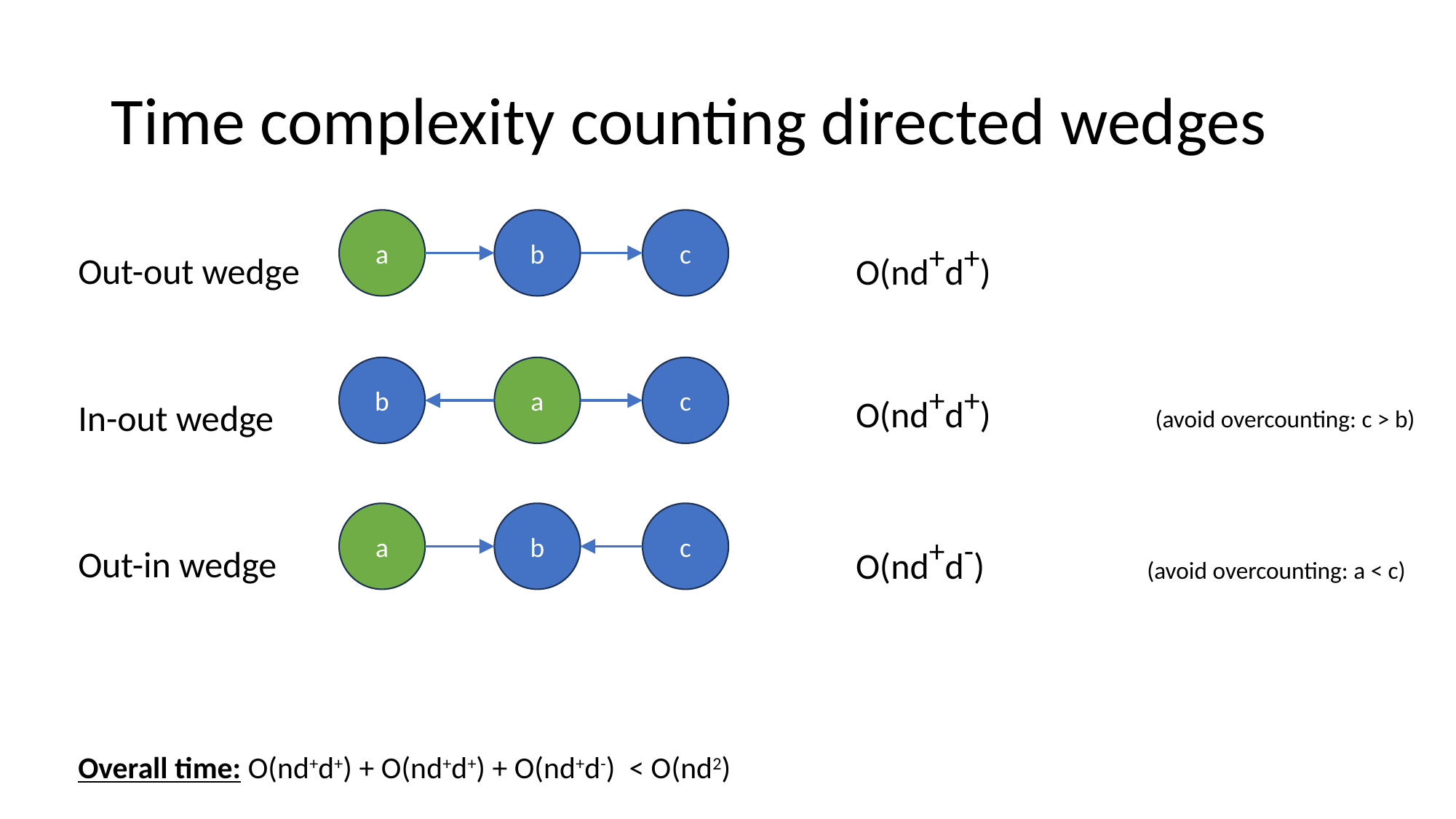

# Time complexity counting directed wedges
a
b
c
O(nd+d+)
Out-out wedge
b
a
c
O(nd+d+)     	 (avoid overcounting: c > b)
In-out wedge
a
b
c
O(nd+d-)	(avoid overcounting: a < c)
Out-in wedge
Overall time: O(nd+d+) + O(nd+d+) + O(nd+d-)  < O(nd2)